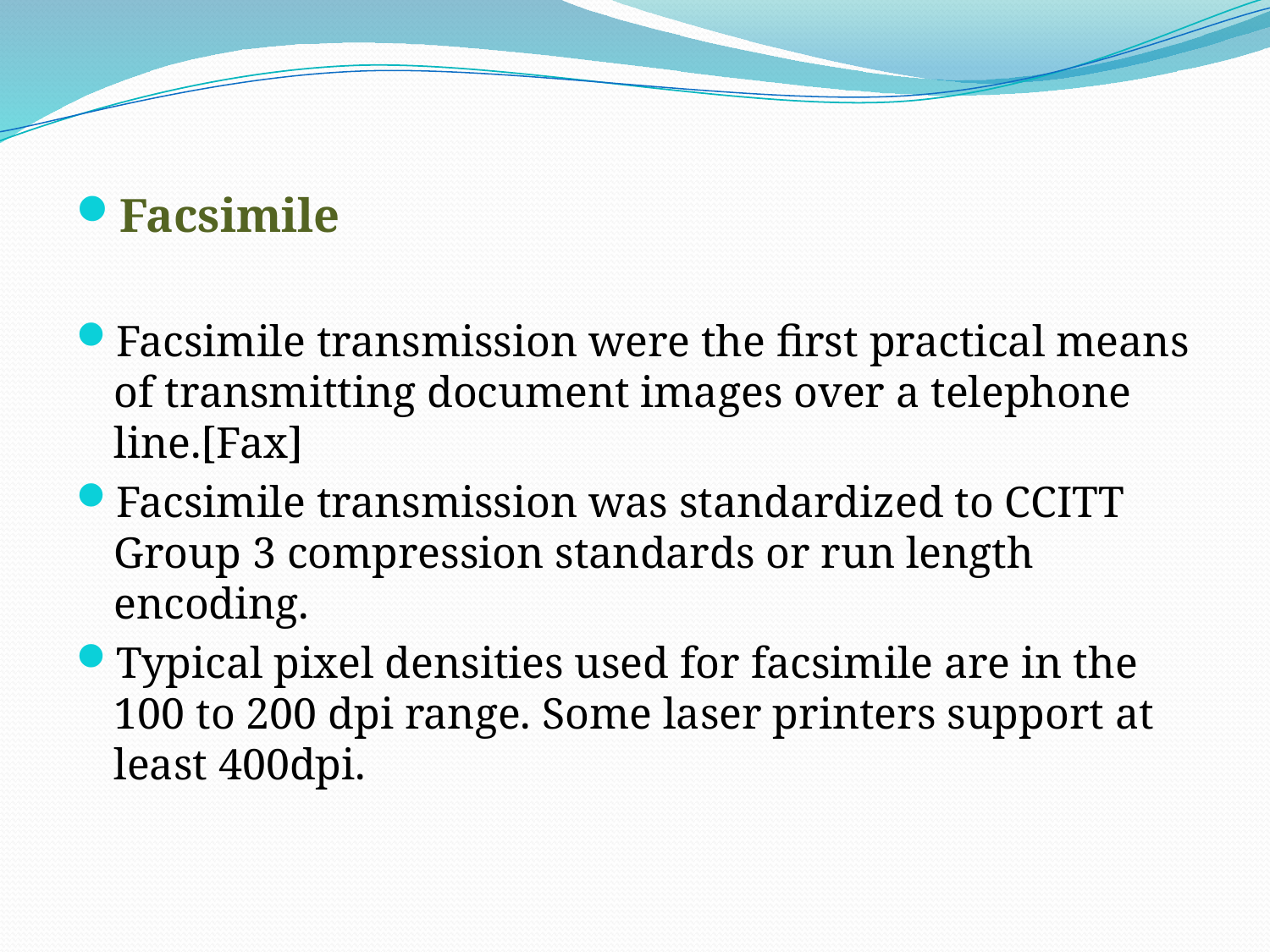

Facsimile

Facsimile transmission were the first practical means of transmitting document images over a telephone line.[Fax]
Facsimile transmission was standardized to CCITT Group 3 compression standards or run length encoding.
Typical pixel densities used for facsimile are in the 100 to 200 dpi range. Some laser printers support at least 400dpi.